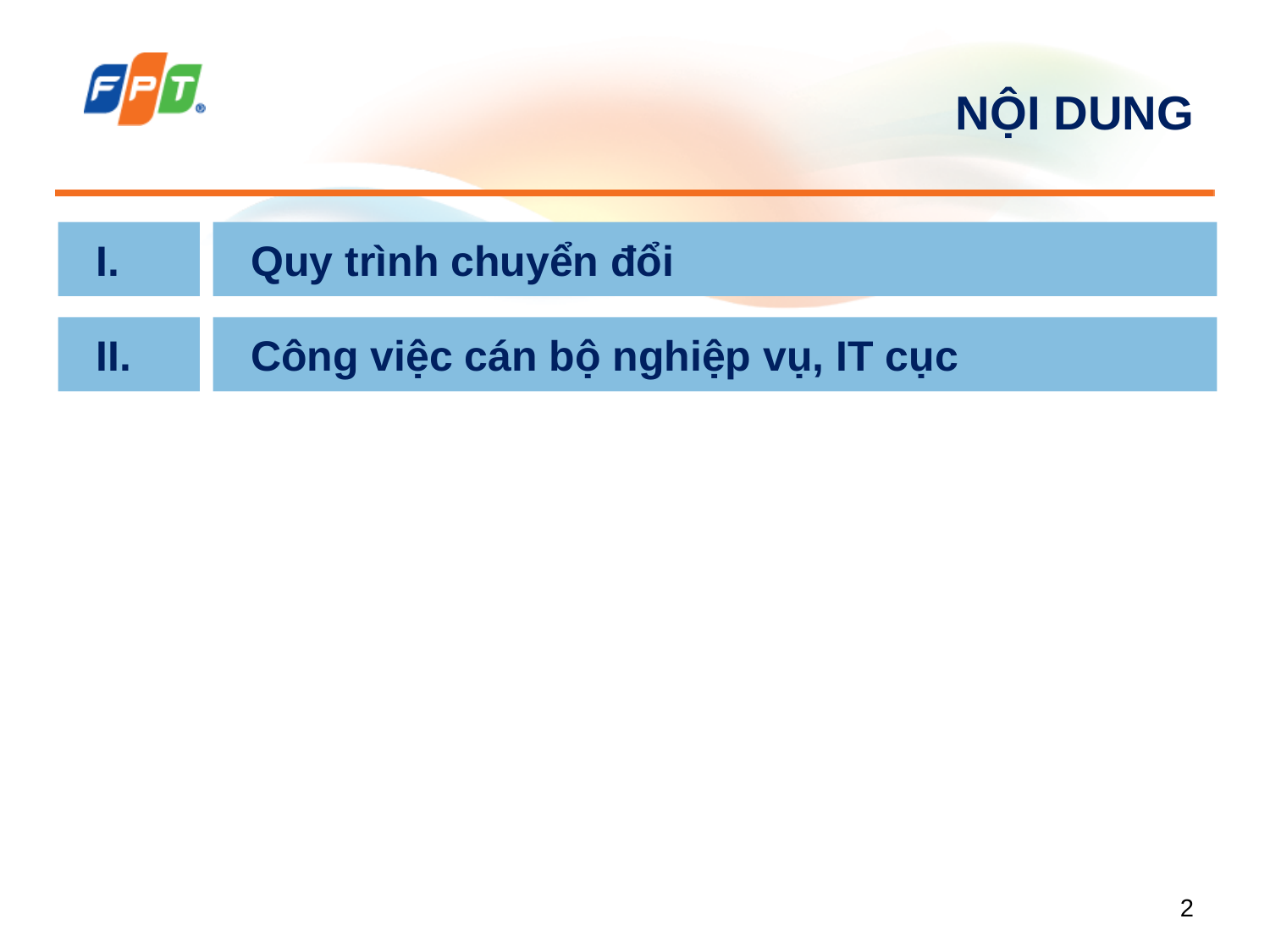

# NỘI DUNG
I.

Quy trình chuyển đổi
II.
Công việc cán bộ nghiệp vụ, IT cục
2